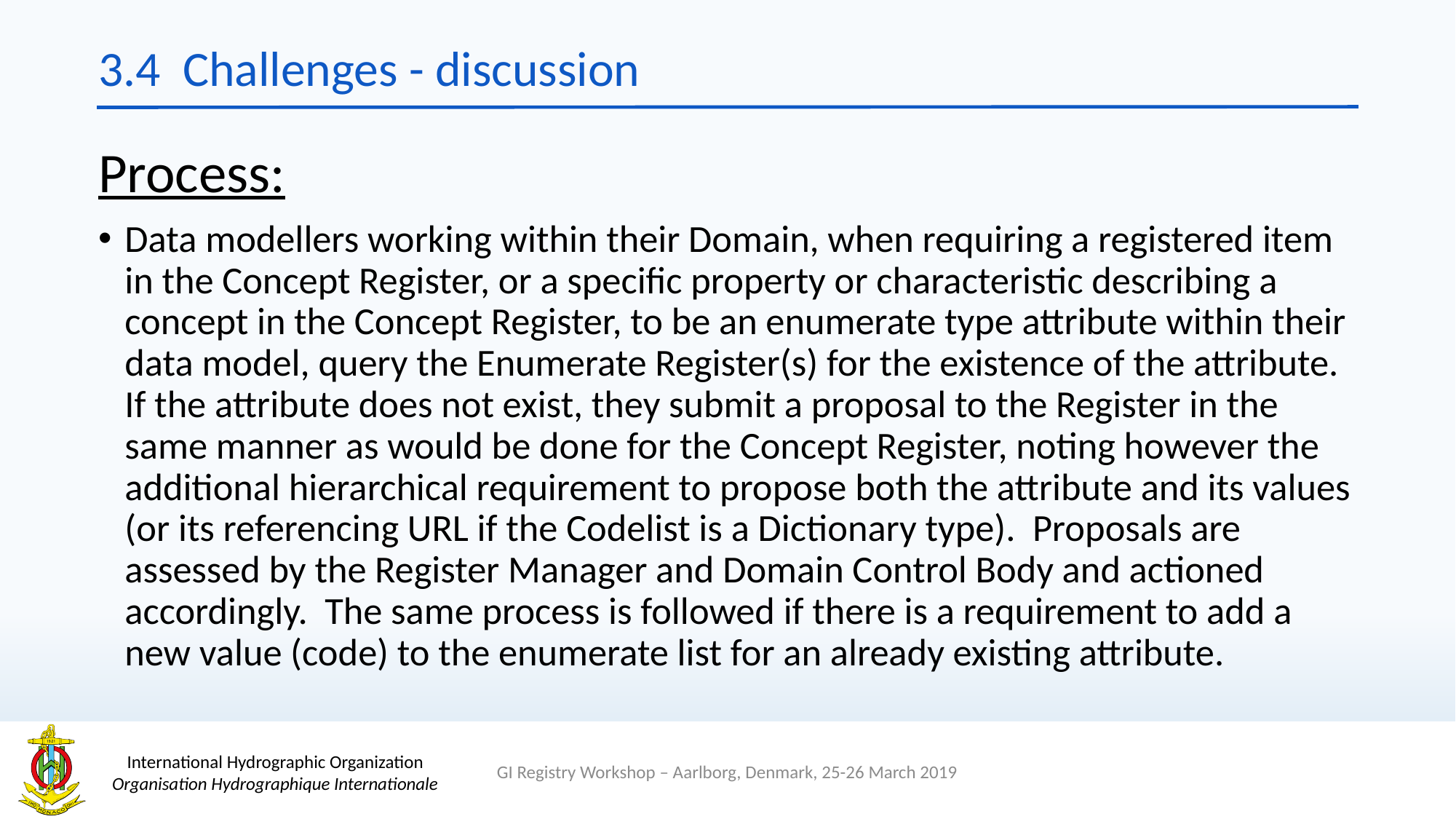

# 3.4  Challenges - discussion
Process:
Data modellers working within their Domain, when requiring a registered item in the Concept Register, or a specific property or characteristic describing a concept in the Concept Register, to be an enumerate type attribute within their data model, query the Enumerate Register(s) for the existence of the attribute.  If the attribute does not exist, they submit a proposal to the Register in the same manner as would be done for the Concept Register, noting however the additional hierarchical requirement to propose both the attribute and its values (or its referencing URL if the Codelist is a Dictionary type).  Proposals are assessed by the Register Manager and Domain Control Body and actioned accordingly.  The same process is followed if there is a requirement to add a new value (code) to the enumerate list for an already existing attribute.
GI Registry Workshop – Aarlborg, Denmark, 25-26 March 2019